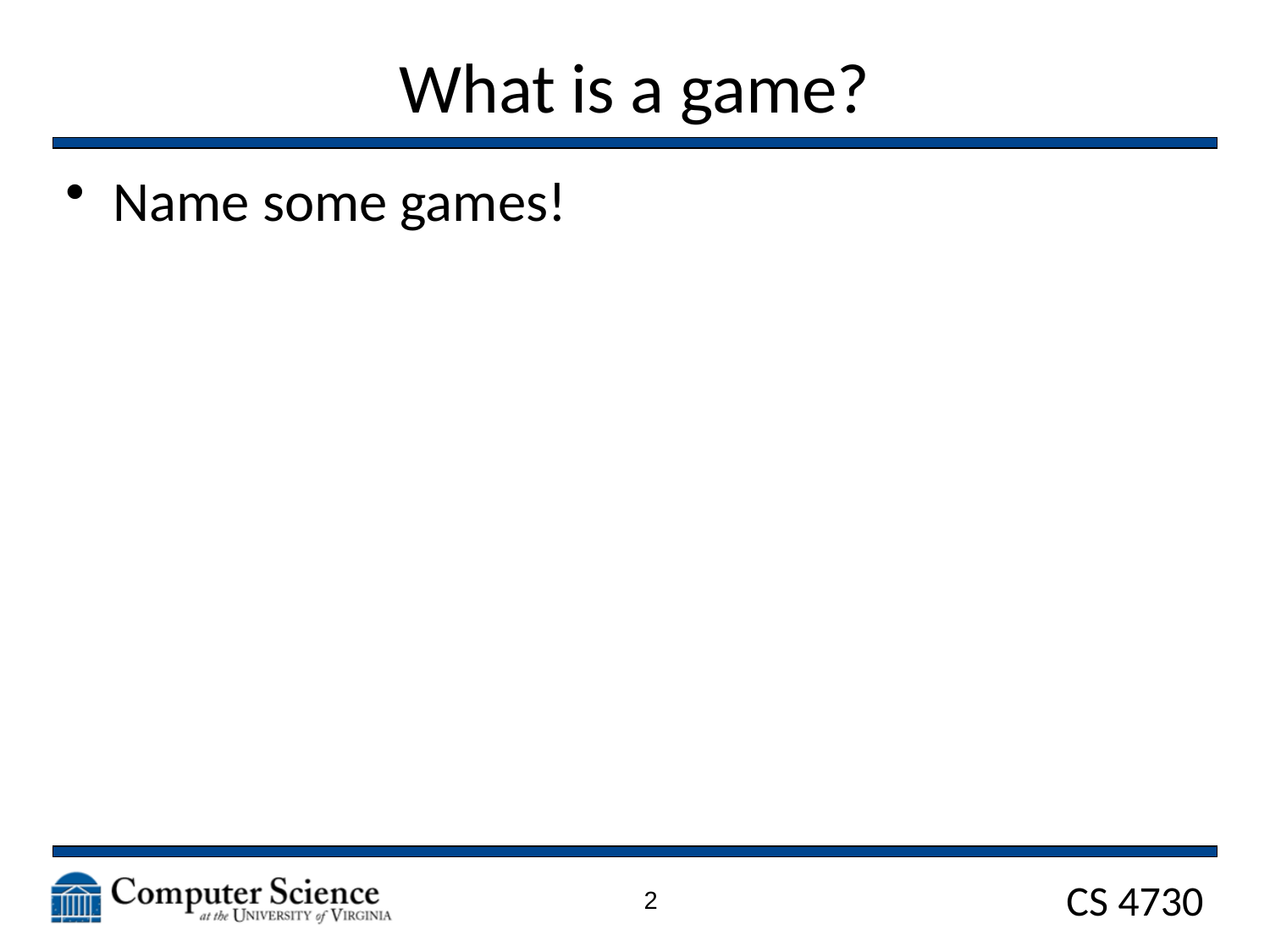

# What is a game?
Name some games!
2